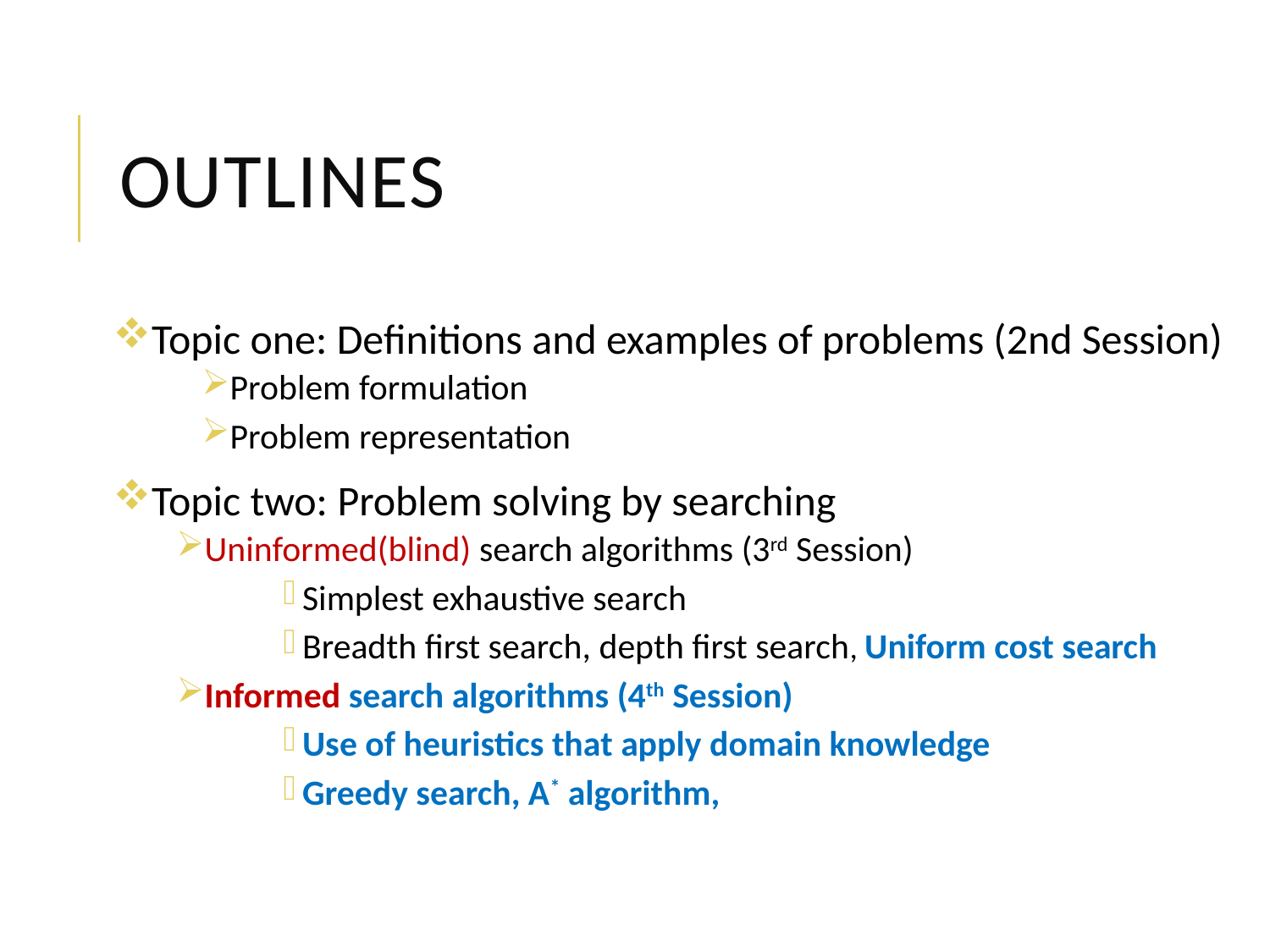

# outlines
Topic one: Definitions and examples of problems (2nd Session)
Problem formulation
Problem representation
Topic two: Problem solving by searching
Uninformed(blind) search algorithms (3rd Session)
Simplest exhaustive search
Breadth first search, depth first search, Uniform cost search
Informed search algorithms (4th Session)
Use of heuristics that apply domain knowledge
Greedy search, A* algorithm,